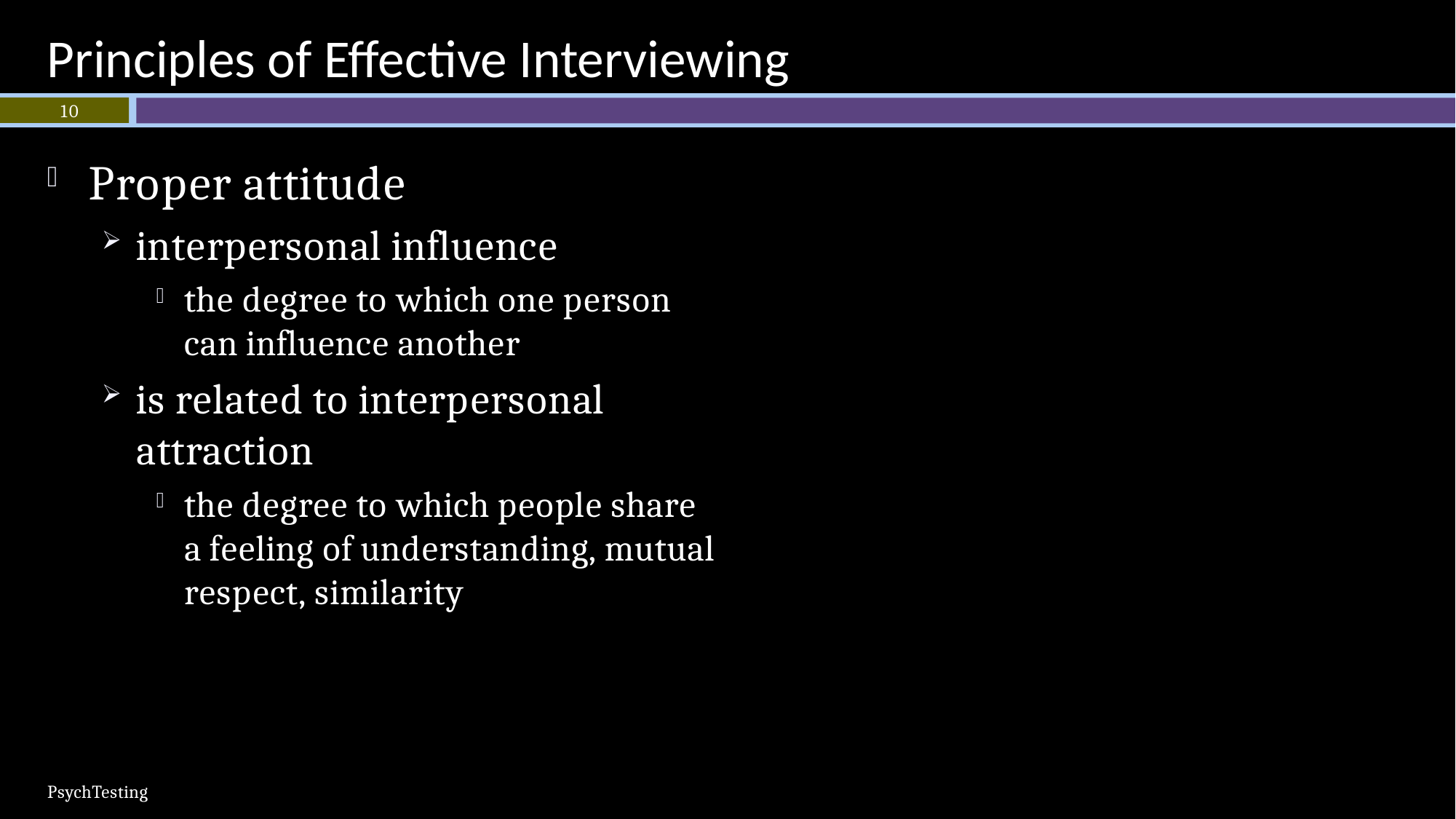

# Principles of Effective Interviewing
10
Proper attitude
interpersonal influence
the degree to which one person can influence another
is related to interpersonal attraction
the degree to which people share a feeling of understanding, mutual respect, similarity
PsychTesting